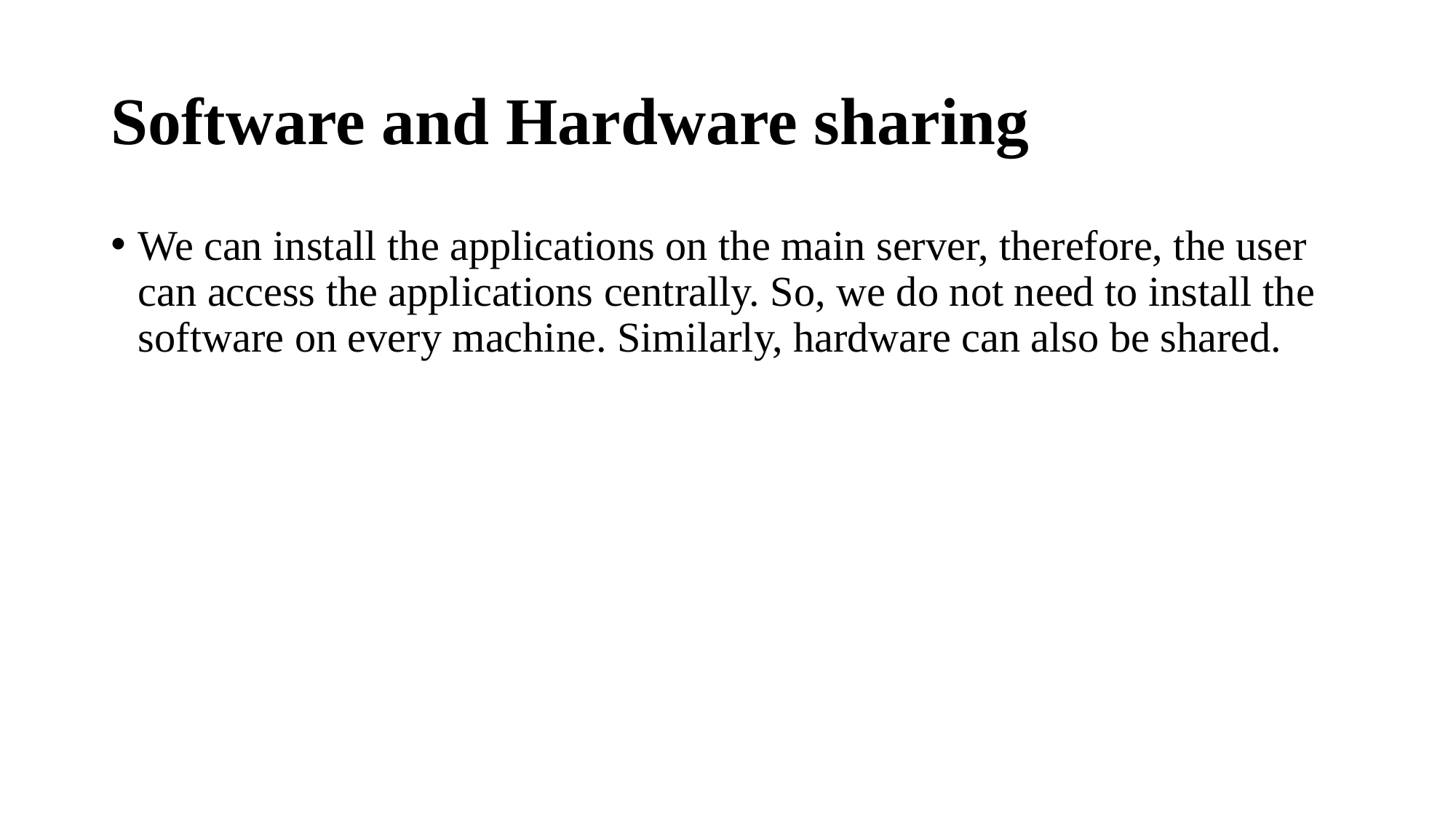

# Software and Hardware sharing
We can install the applications on the main server, therefore, the user can access the applications centrally. So, we do not need to install the software on every machine. Similarly, hardware can also be shared.